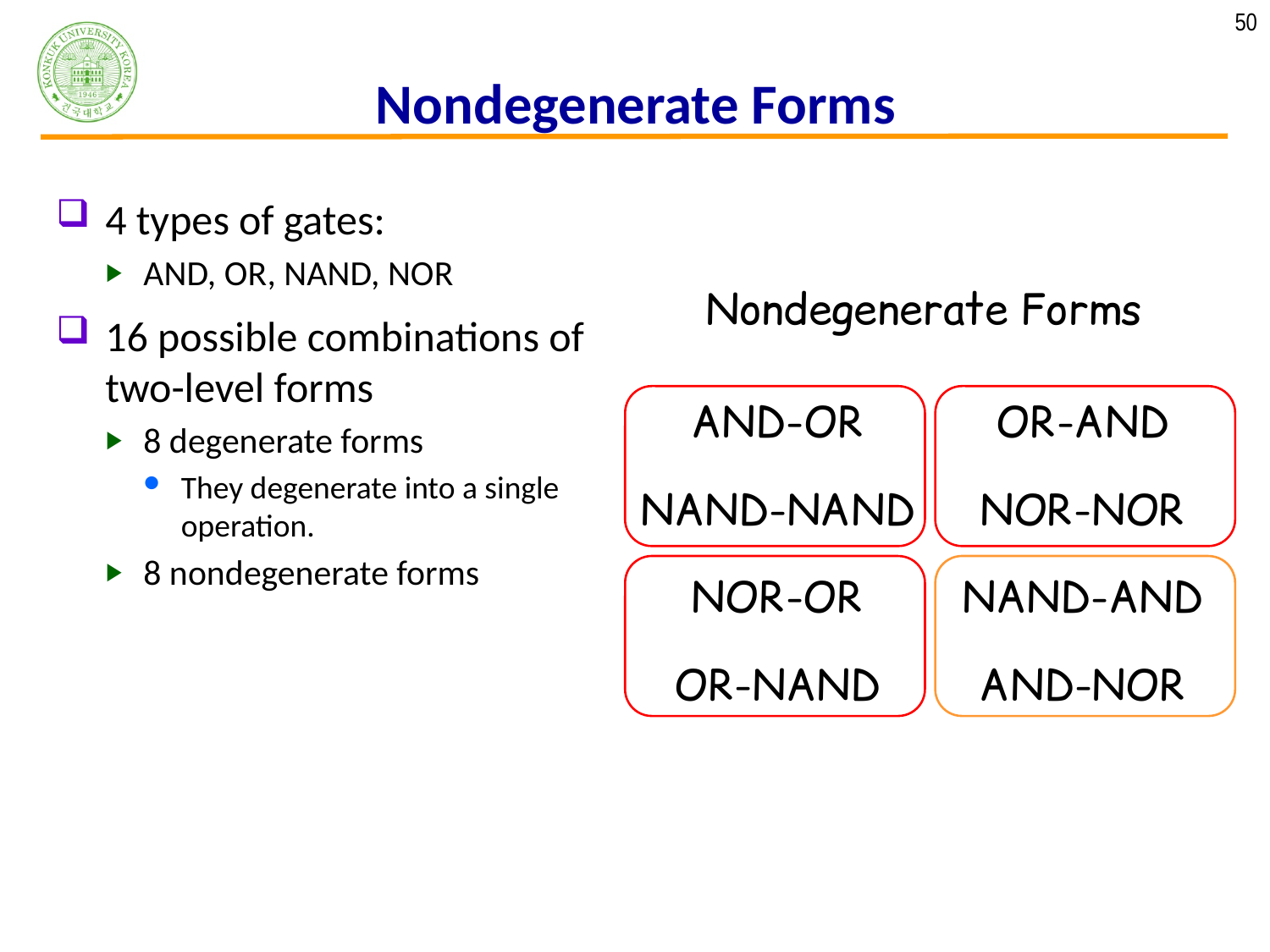

50
# Nondegenerate Forms
4 types of gates:
AND, OR, NAND, NOR
16 possible combinations of two-level forms
8 degenerate forms
They degenerate into a single operation.
8 nondegenerate forms
Nondegenerate Forms
| AND-OR | OR-AND |
| --- | --- |
| NAND-NAND | NOR-NOR |
| NOR-OR | NAND-AND |
| OR-NAND | AND-NOR |